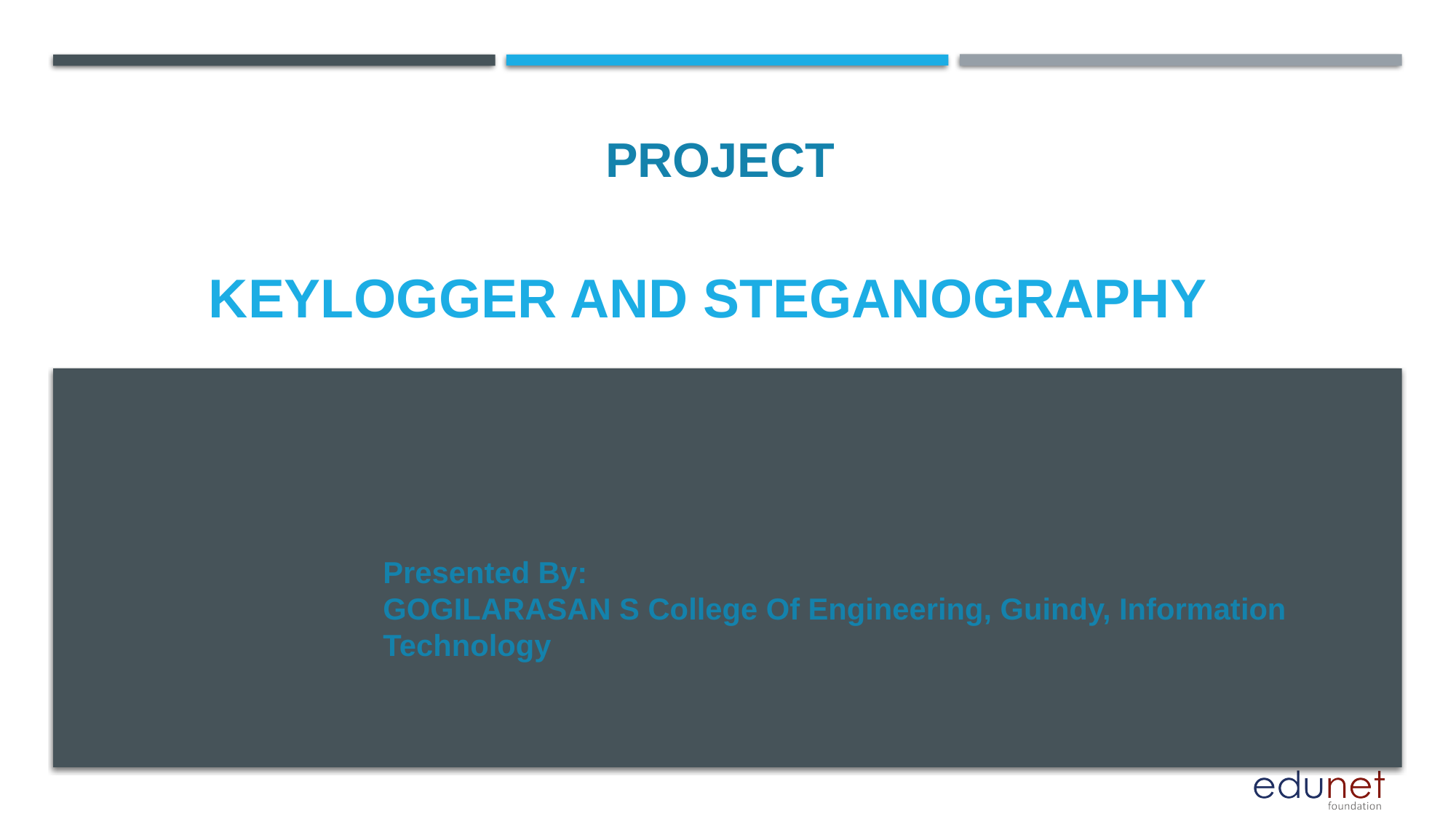

PROJECT
# KEYLOGGER AND STEGANOGRAPHY
Presented By:
GOGILARASAN S College Of Engineering, Guindy, Information Technology